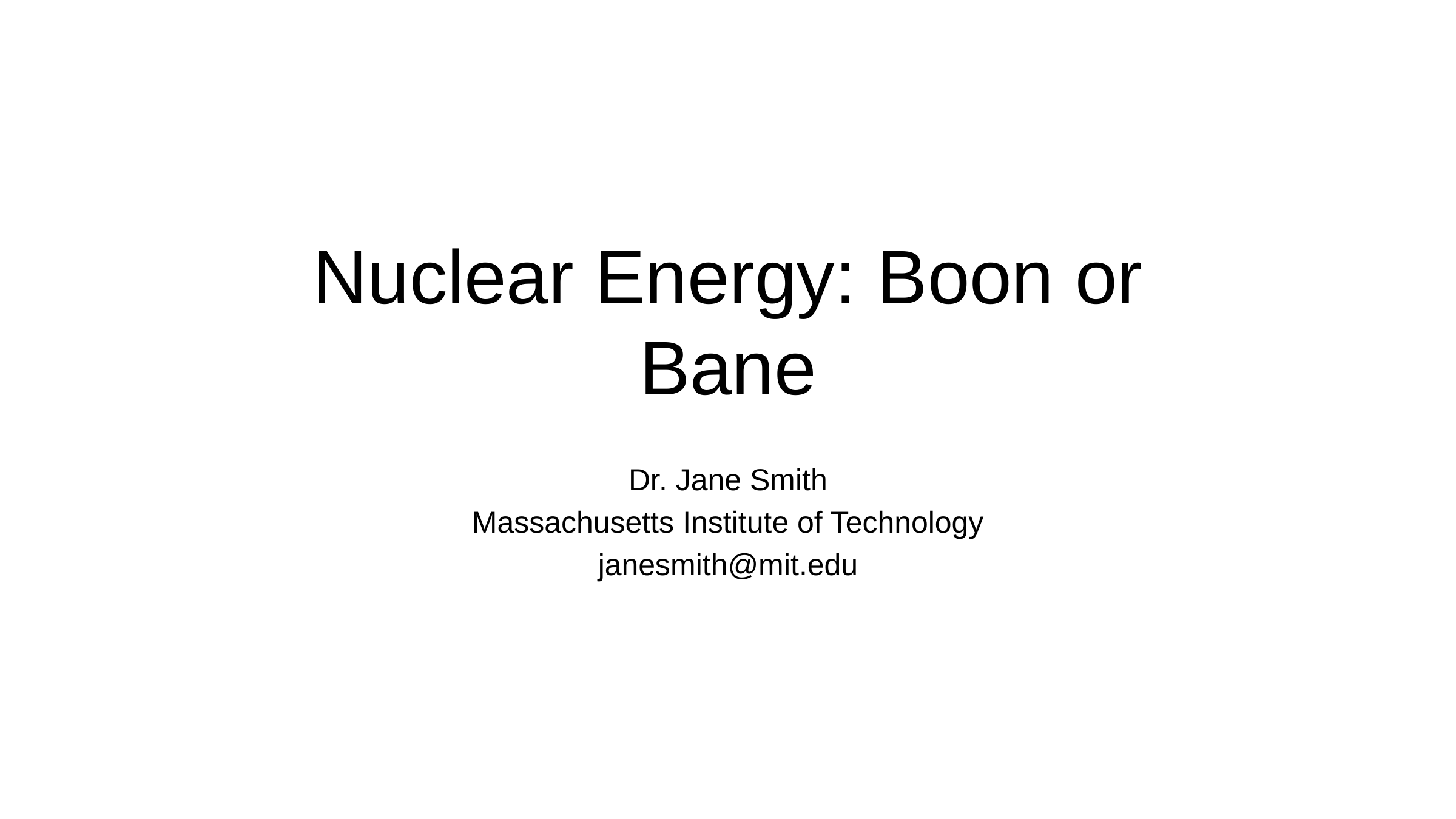

# Nuclear Energy: Boon or Bane
Dr. Jane Smith
Massachusetts Institute of Technology
janesmith@mit.edu